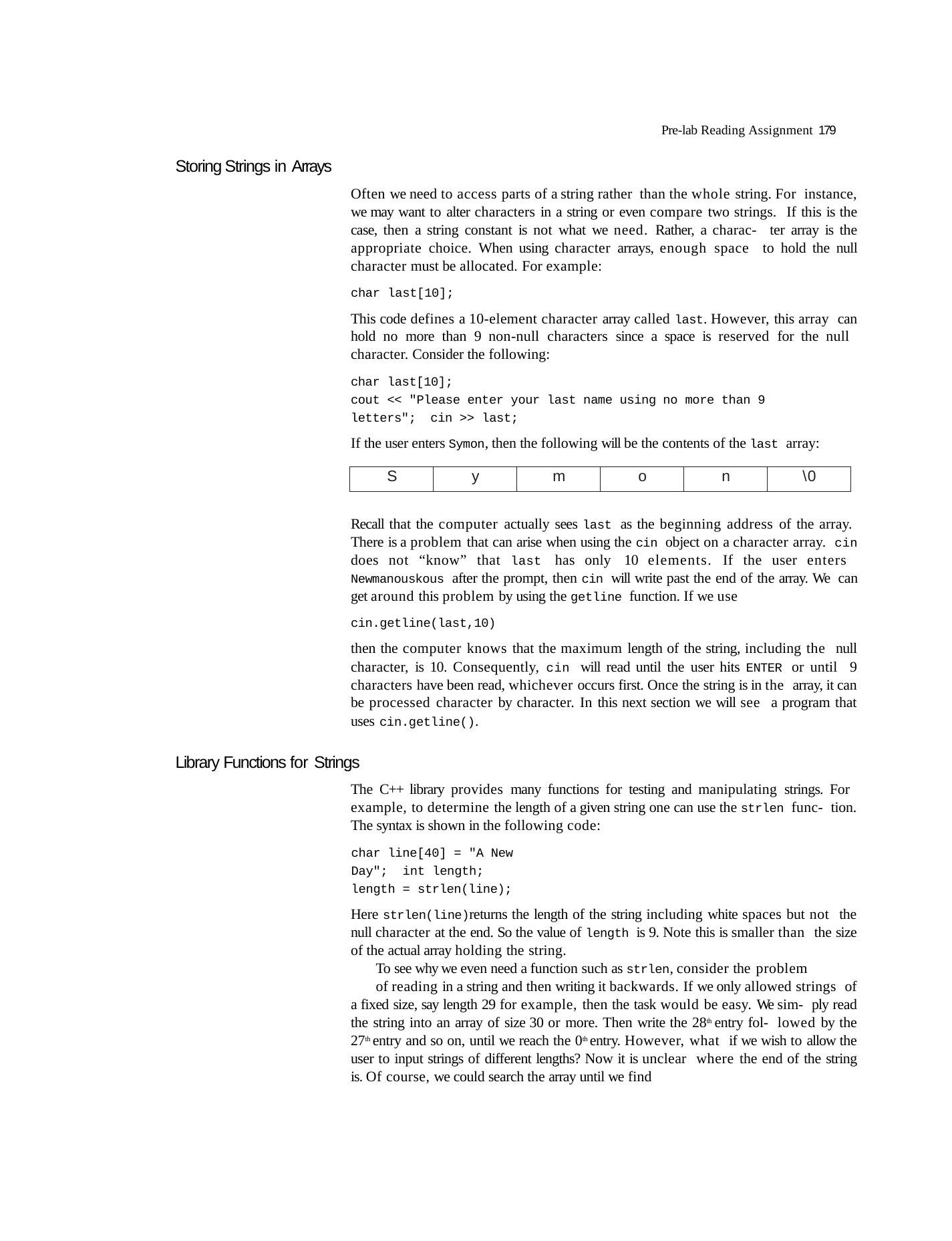

Pre-lab Reading Assignment 179
Storing Strings in Arrays
Often we need to access parts of a string rather than the whole string. For  instance, we may want to alter characters in a string or even compare two strings.  If this is the case, then a string constant is not what we need. Rather, a charac-  ter array is the appropriate choice. When using character arrays, enough space  to hold the null character must be allocated. For example:
char last[10];
This code defines a 10-element character array called last. However, this array  can hold no more than 9 non-null characters since a space is reserved for the null  character. Consider the following:
char last[10];
cout << "Please enter your last name using no more than 9 letters";  cin >> last;
If the user enters Symon, then the following will be the contents of the last array:
| S | y | m | o | n | \0 |
| --- | --- | --- | --- | --- | --- |
Recall that the computer actually sees last as the beginning address of the array.  There is a problem that can arise when using the cin object on a character array.  cin does not “know” that last has only 10 elements. If the user enters  Newmanouskous after the prompt, then cin will write past the end of the array. We  can get around this problem by using the getline function. If we use
cin.getline(last,10)
then the computer knows that the maximum length of the string, including the  null character, is 10. Consequently, cin will read until the user hits ENTER or until  9 characters have been read, whichever occurs first. Once the string is in the  array, it can be processed character by character. In this next section we will see  a program that uses cin.getline().

Library Functions for Strings
The C++ library provides many functions for testing and manipulating strings. For  example, to determine the length of a given string one can use the strlen func-  tion. The syntax is shown in the following code:
char line[40] = "A New Day";  int length;
length = strlen(line);
Here strlen(line)returns the length of the string including white spaces but not  the null character at the end. So the value of length is 9. Note this is smaller than  the size of the actual array holding the string.
To see why we even need a function such as strlen, consider the problem
of reading in a string and then writing it backwards. If we only allowed strings  of a fixed size, say length 29 for example, then the task would be easy. We sim-  ply read the string into an array of size 30 or more. Then write the 28th entry fol-  lowed by the 27th entry and so on, until we reach the 0th entry. However, what  if we wish to allow the user to input strings of different lengths? Now it is unclear  where the end of the string is. Of course, we could search the array until we find